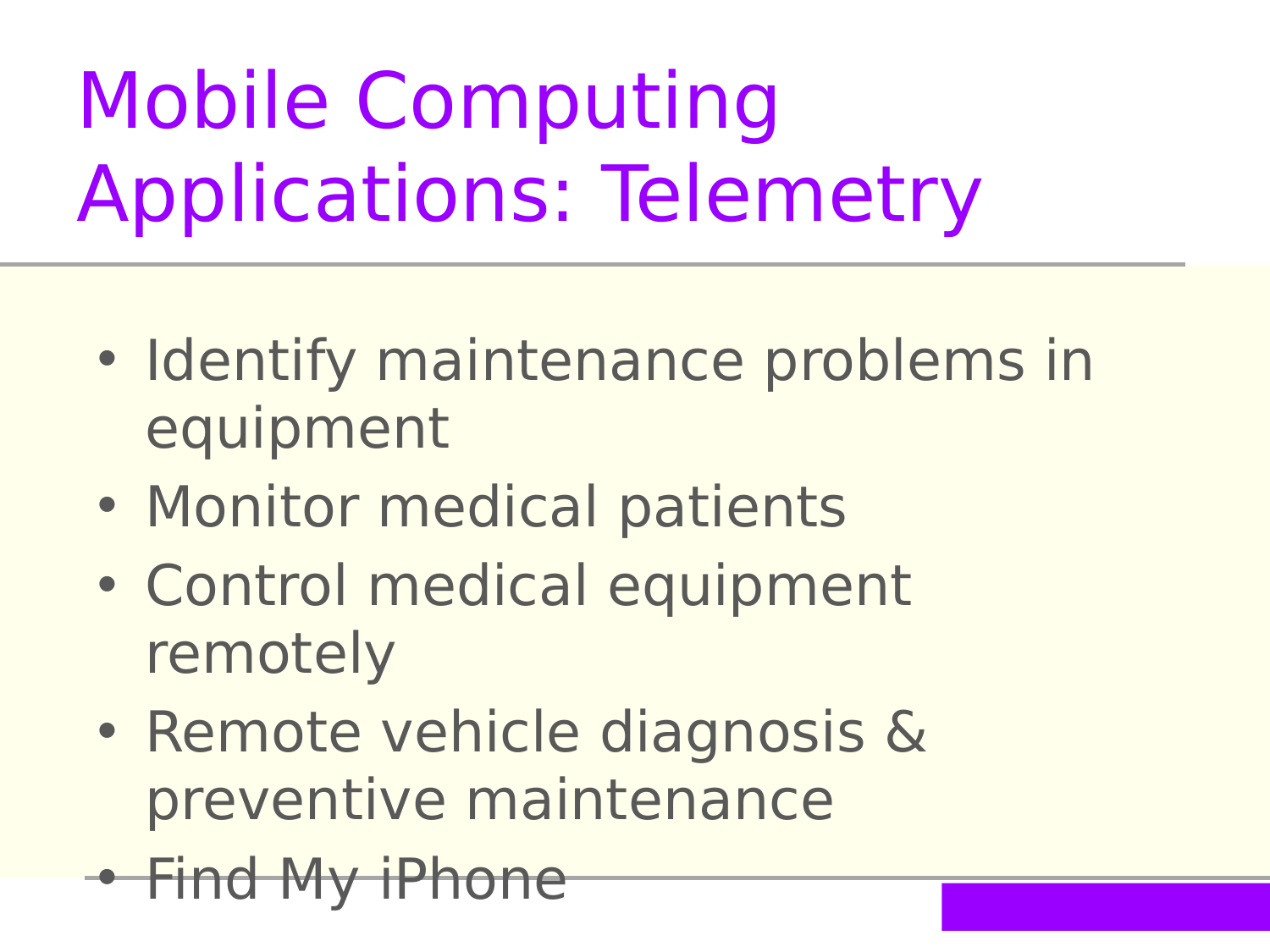

Mobile Computing Applications: Telemetry
Identify maintenance problems in equipment
Monitor medical patients
Control medical equipment remotely
Remote vehicle diagnosis & preventive maintenance
Find My iPhone